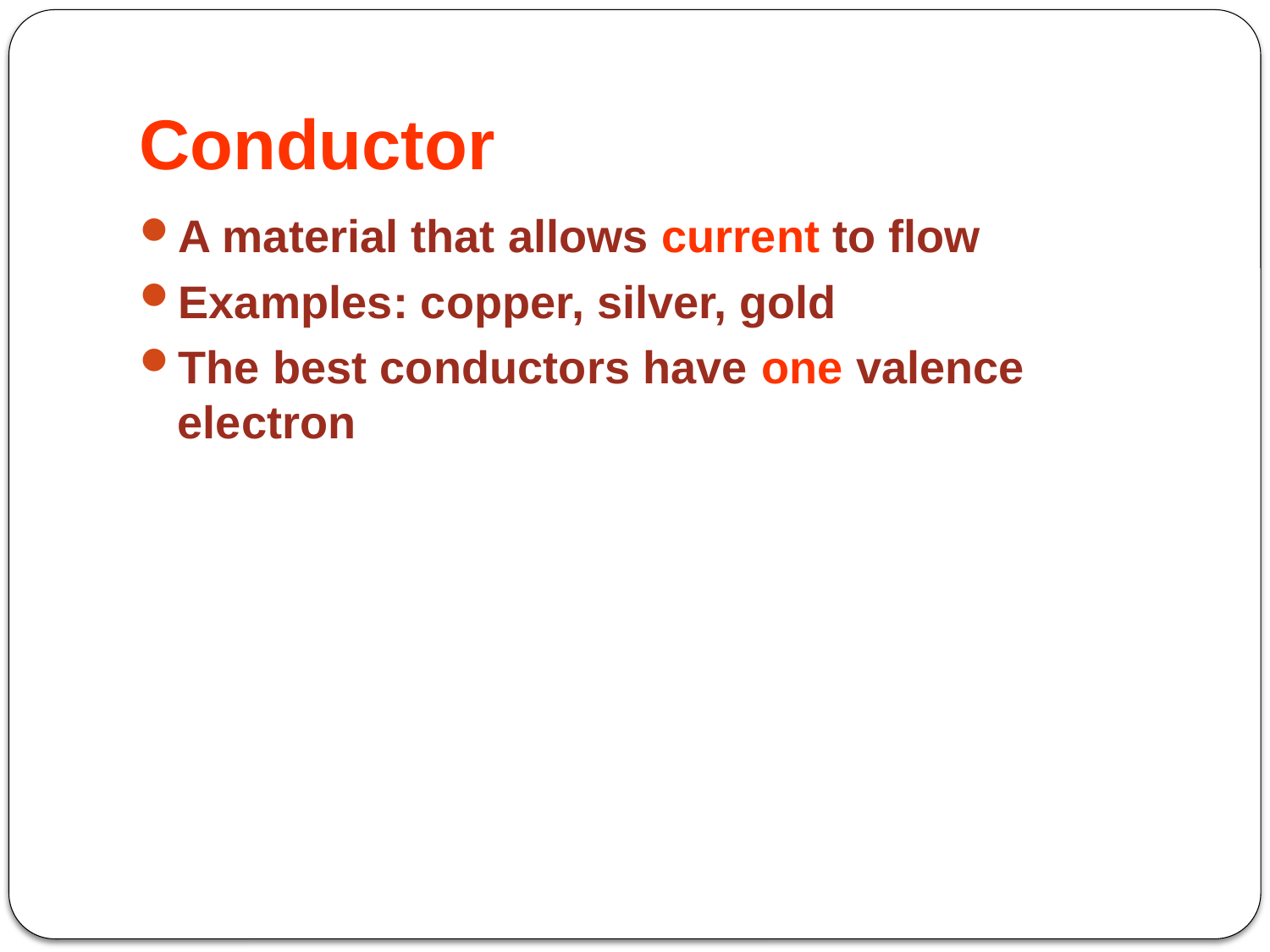

# Conductor
A material that allows current to flow
Examples: copper, silver, gold
The best conductors have one valence electron